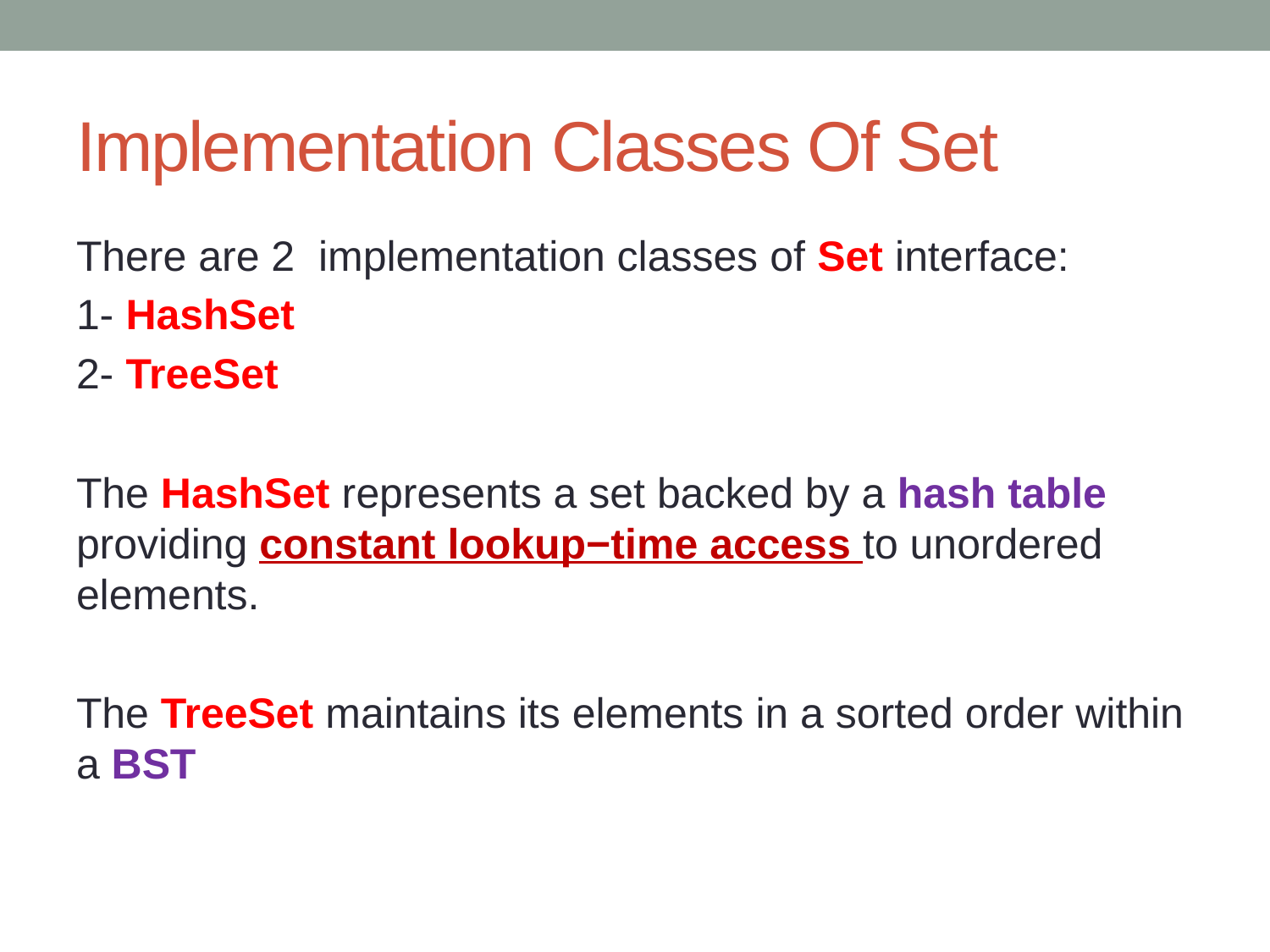

# Implementation Classes Of Set
There are 2  implementation classes of Set interface:
1- HashSet
2- TreeSet

The HashSet represents a set backed by a hash table providing constant lookup−time access to unordered elements.

The TreeSet maintains its elements in a sorted order within a BST